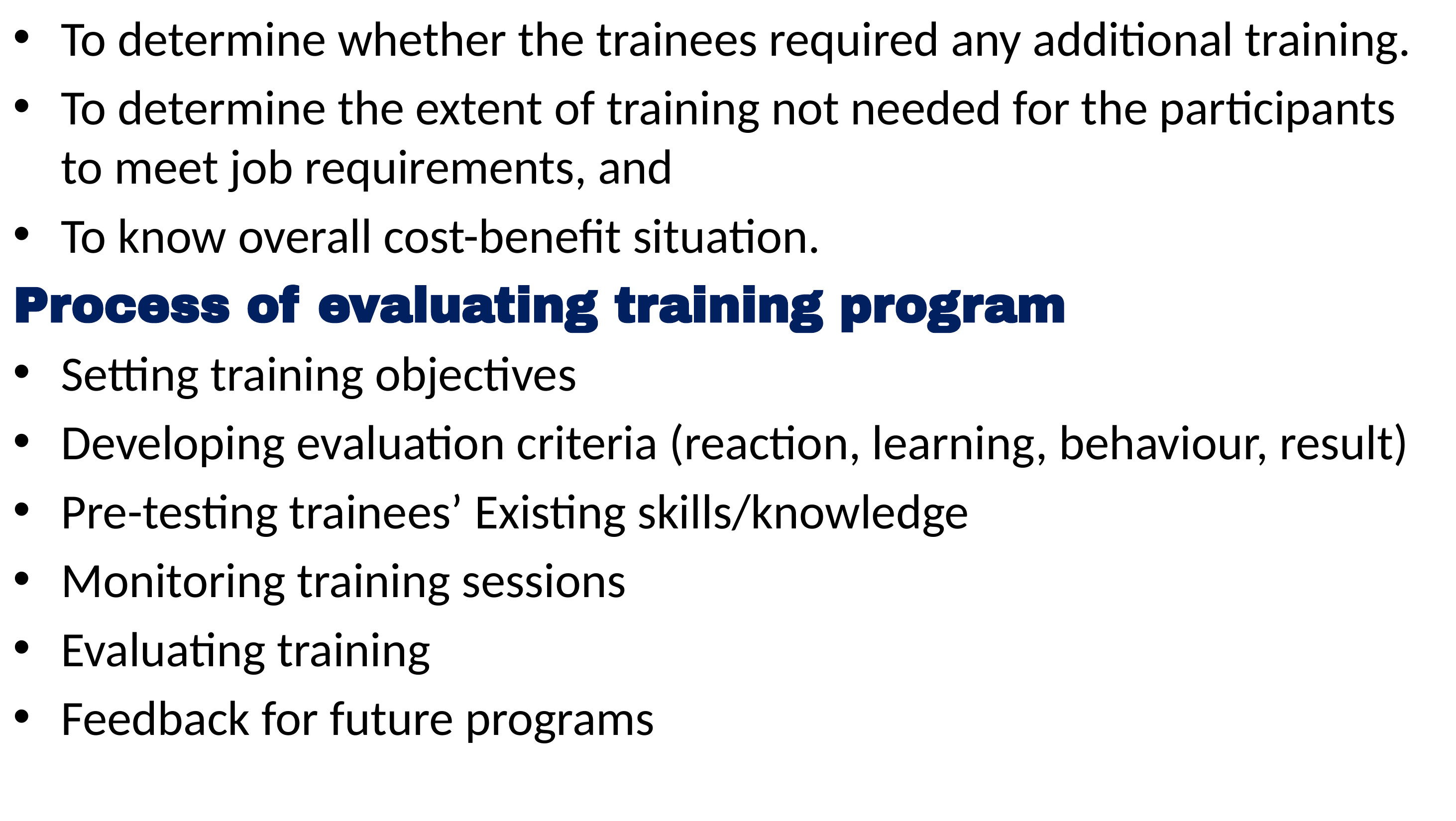

To determine whether the trainees required any additional training.
To determine the extent of training not needed for the participants to meet job requirements, and
To know overall cost-benefit situation.
Process of evaluating training program
Setting training objectives
Developing evaluation criteria (reaction, learning, behaviour, result)
Pre-testing trainees’ Existing skills/knowledge
Monitoring training sessions
Evaluating training
Feedback for future programs